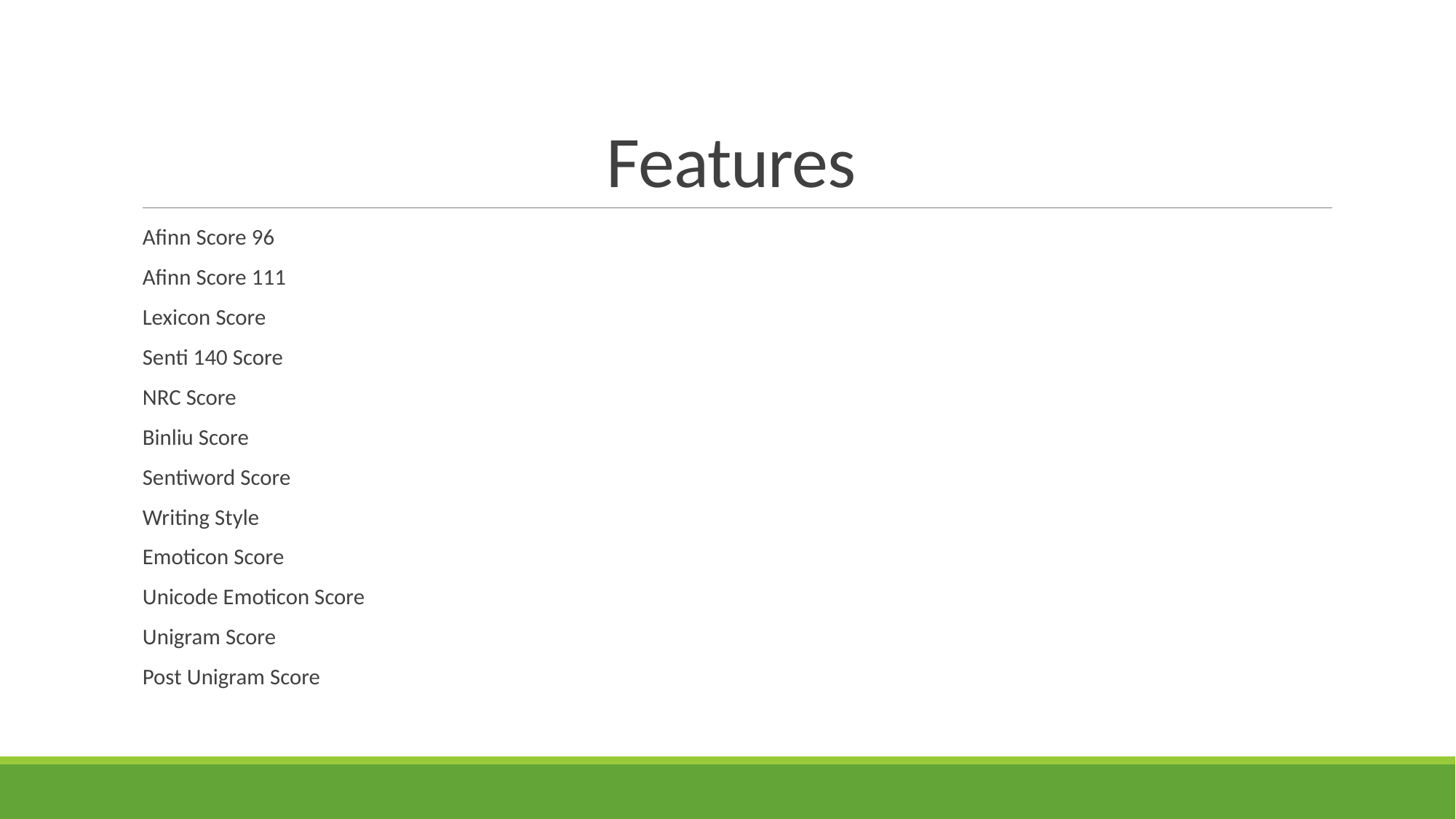

# Features
Afinn Score 96
Afinn Score 111
Lexicon Score
Senti 140 Score
NRC Score
Binliu Score
Sentiword Score
Writing Style
Emoticon Score
Unicode Emoticon Score
Unigram Score
Post Unigram Score